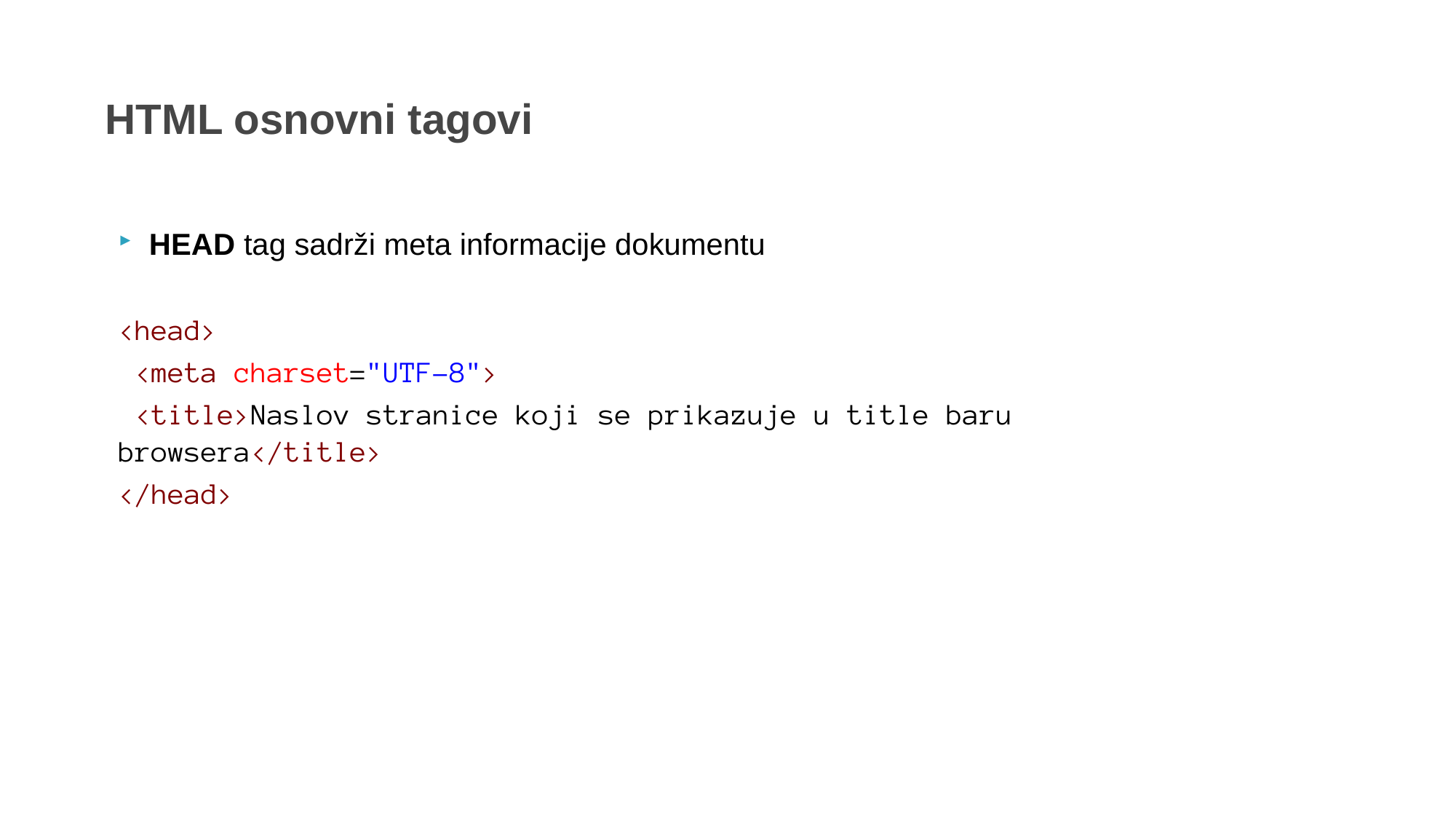

HTML osnovni tagovi

HEAD tag sadrži meta informacije dokumentu

<head>
 <meta charset="UTF-8">
 <title>Naslov stranice koji se prikazuje u title baru               browsera</title>
</head>